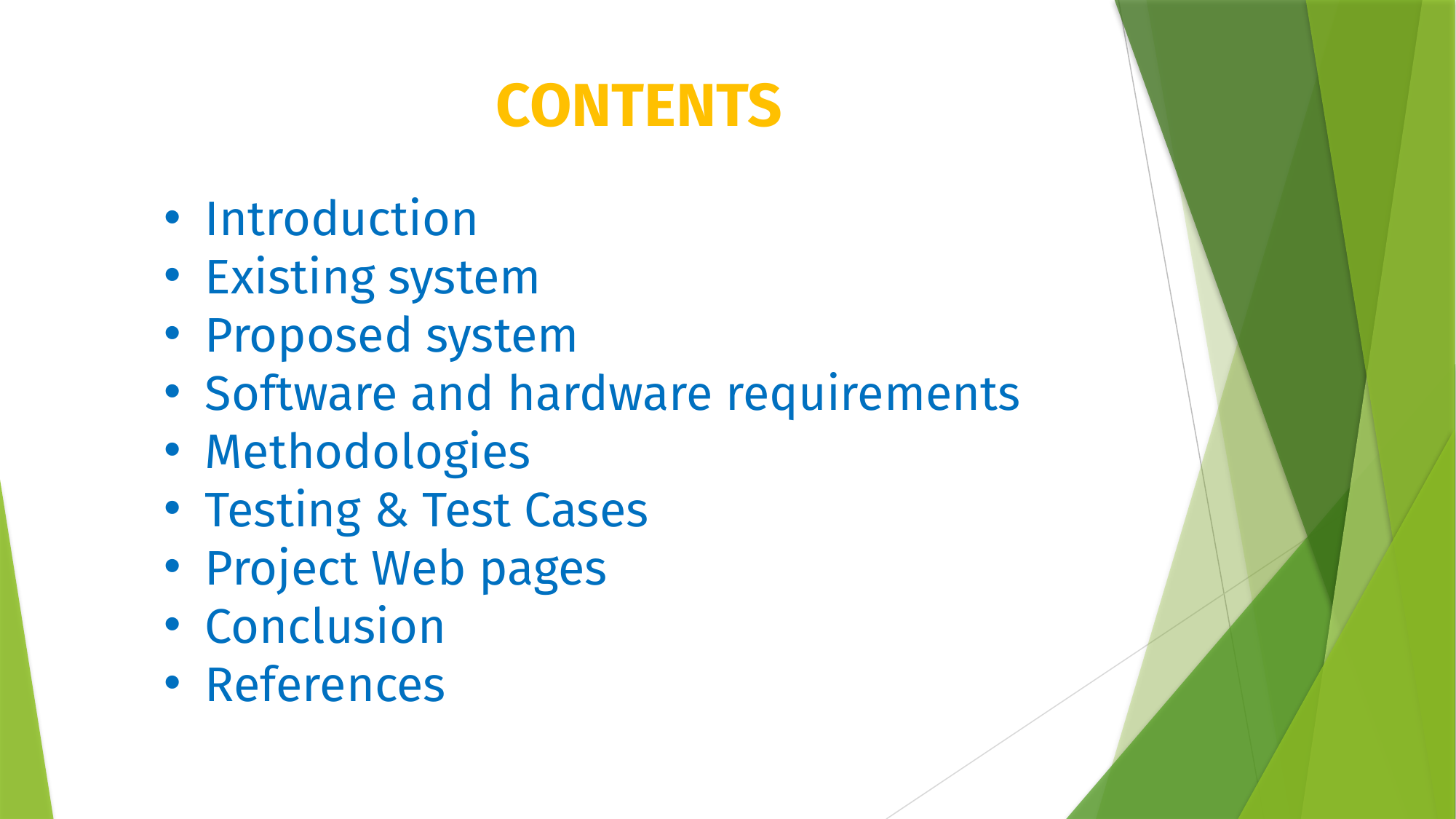

CONTENTS
Introduction
Existing system
Proposed system
Software and hardware requirements
Methodologies
Testing & Test Cases
Project Web pages
Conclusion
References